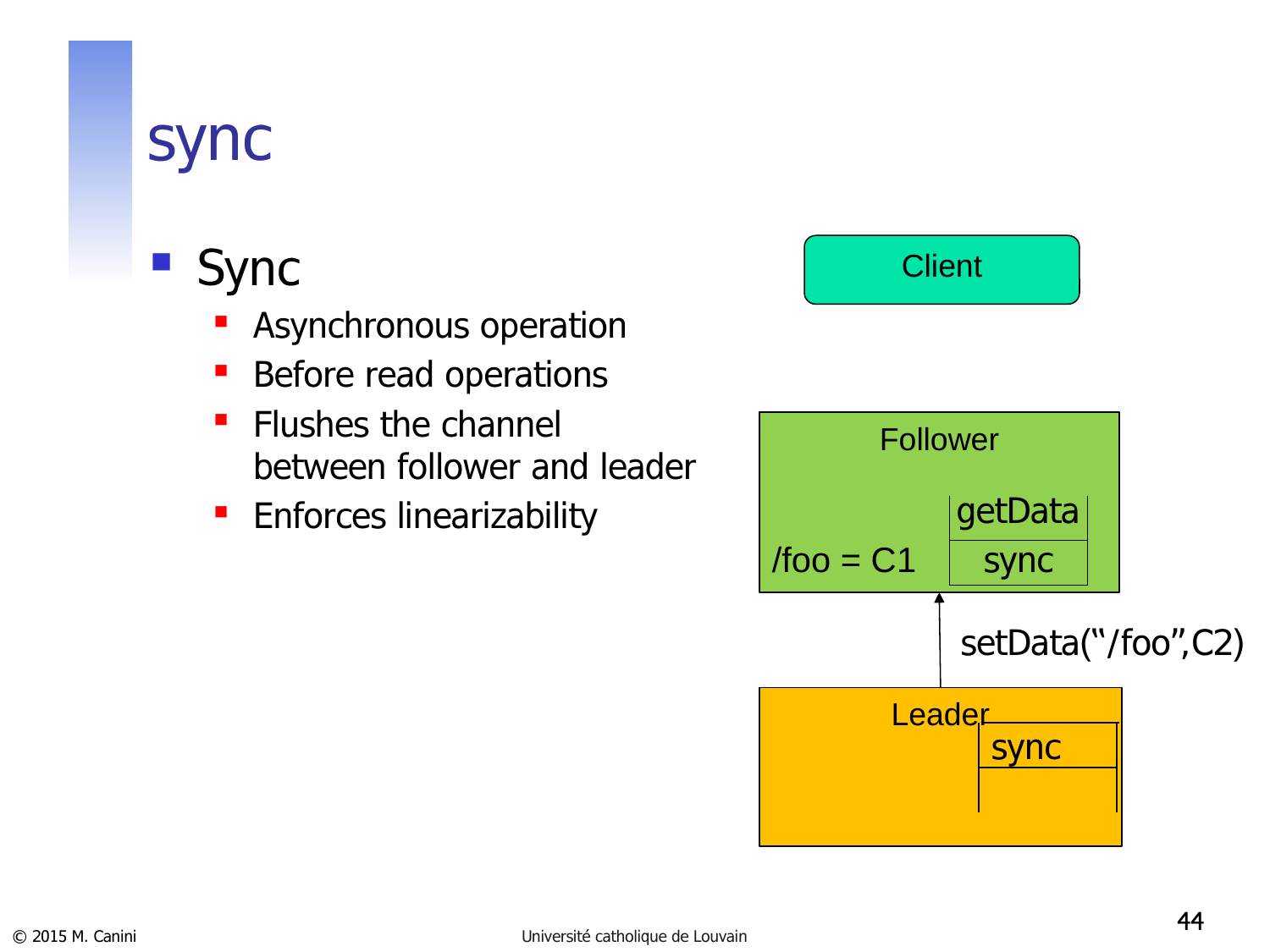

# sync
Sync
Asynchronous operation
Before read operations
Flushes the channel
between follower and leader
Enforces linearizability

Client
Follower

/foo = C1
getData
sync

setData(“/foo”,C2)
Leader
sync

44
Université catholique de Louvain